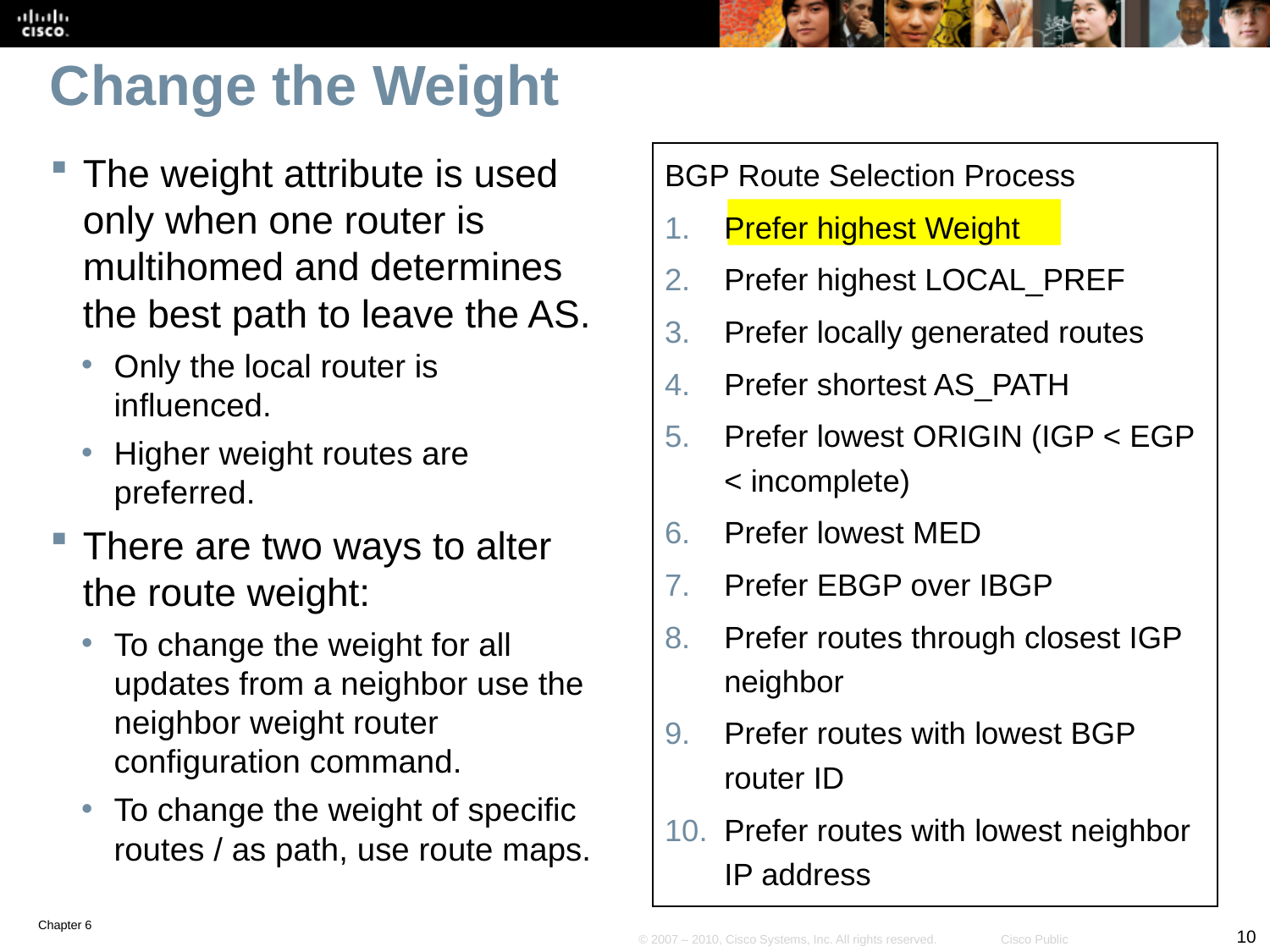

# Change the Weight
The weight attribute is used only when one router is multihomed and determines the best path to leave the AS.
Only the local router is influenced.
Higher weight routes are preferred.
There are two ways to alter the route weight:
To change the weight for all updates from a neighbor use the neighbor weight router configuration command.
To change the weight of specific routes / as path, use route maps.
BGP Route Selection Process
Prefer highest Weight
Prefer highest LOCAL_PREF
Prefer locally generated routes
Prefer shortest AS_PATH
Prefer lowest ORIGIN (IGP < EGP < incomplete)
Prefer lowest MED
Prefer EBGP over IBGP
Prefer routes through closest IGP neighbor
Prefer routes with lowest BGP router ID
Prefer routes with lowest neighbor IP address